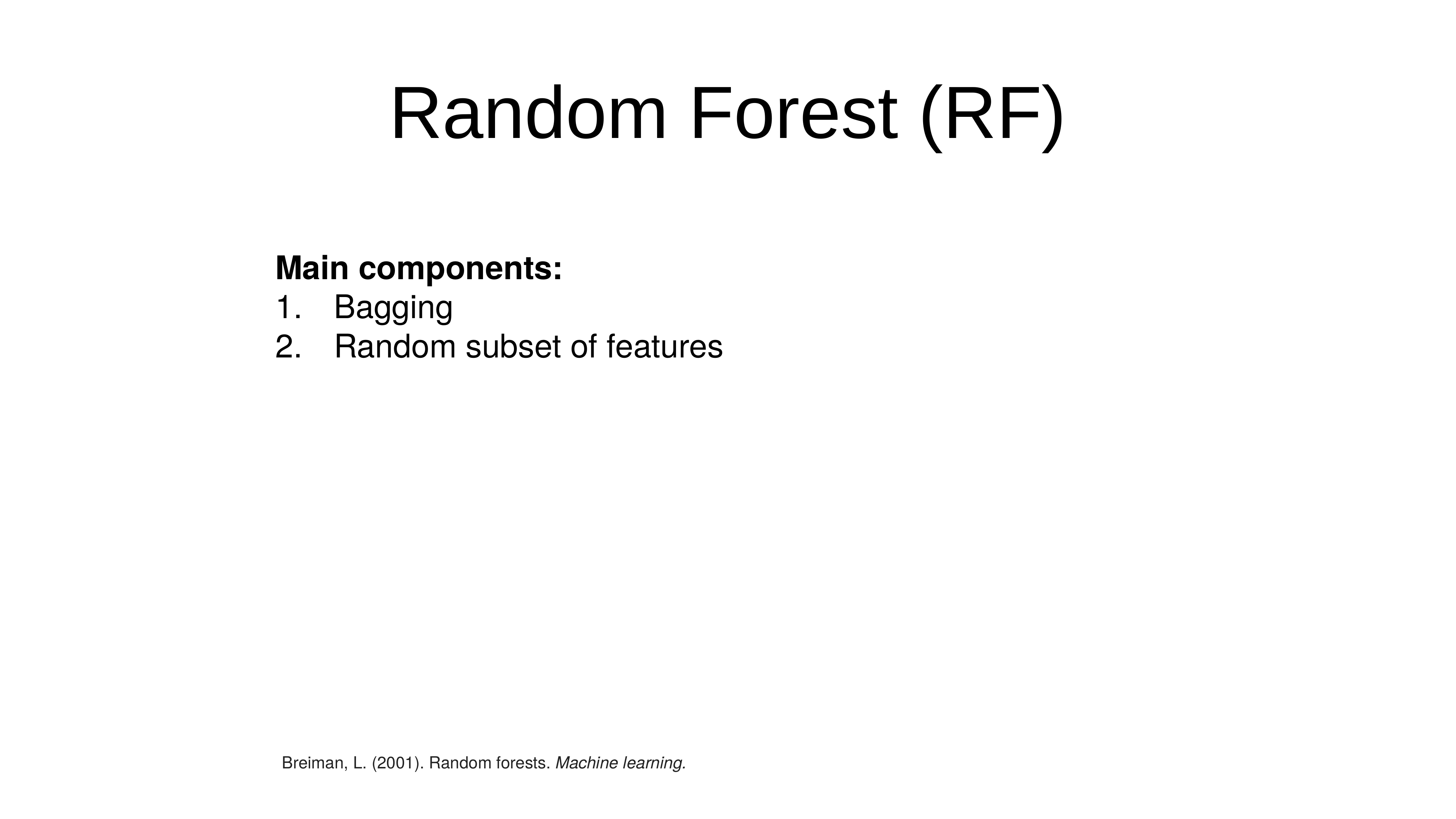

# Random Forest (RF)
Main components:
Bagging
Random subset of features
Breiman, L. (2001). Random forests. Machine learning.